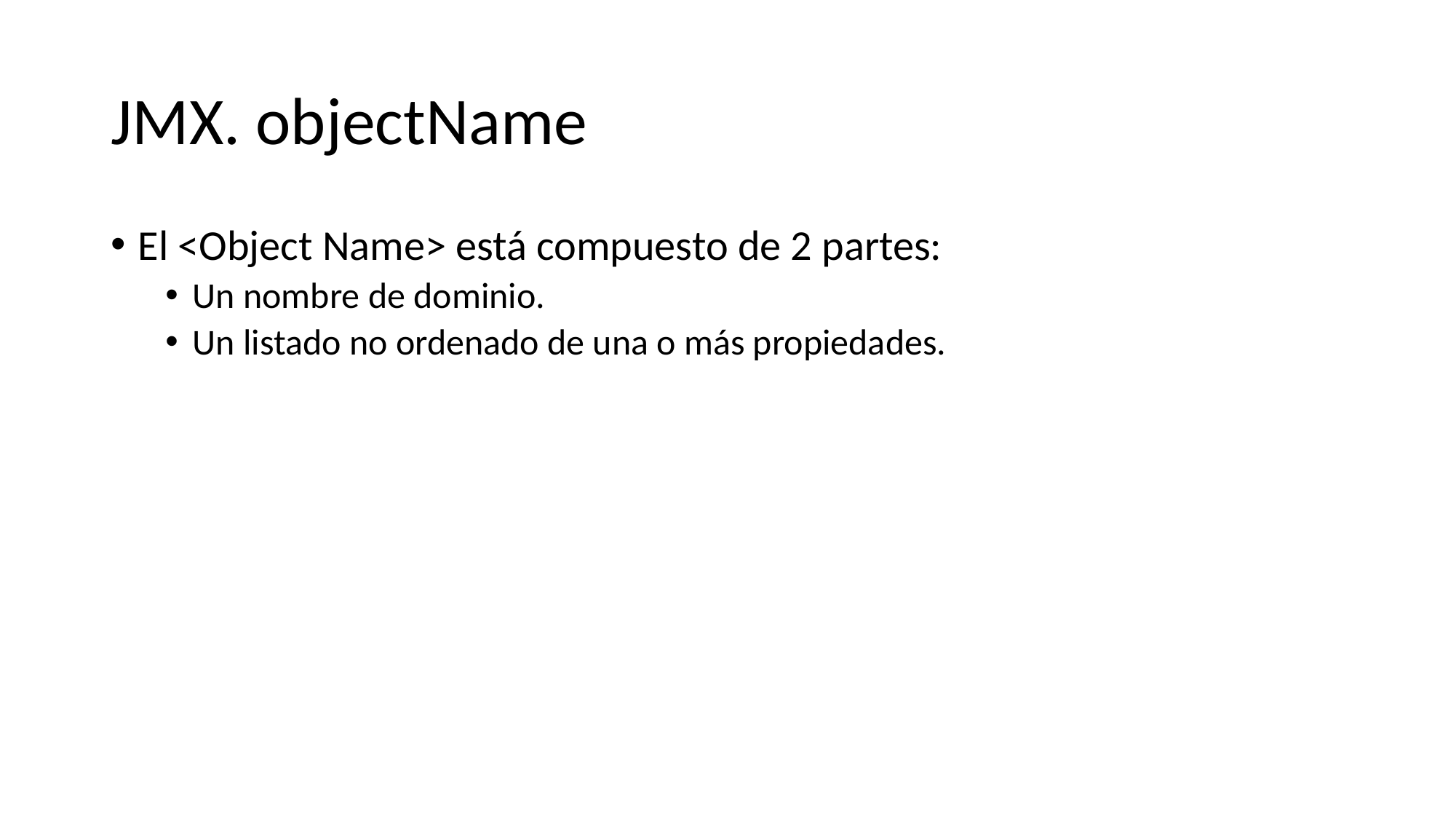

# JMX. objectName
El <Object Name> está compuesto de 2 partes:
Un nombre de dominio.
Un listado no ordenado de una o más propiedades.